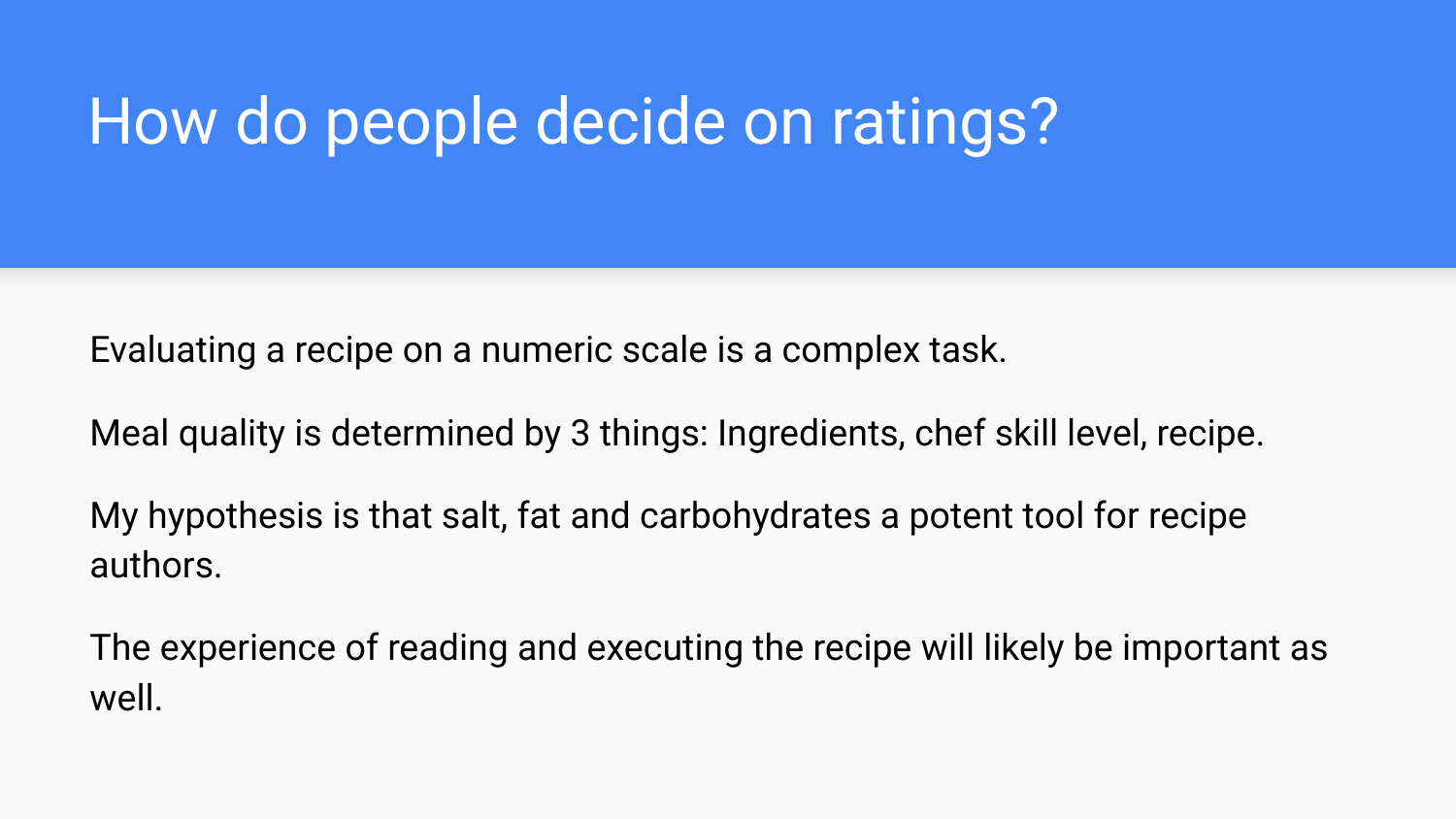

# How do people decide on ratings?
Evaluating a recipe on a numeric scale is a complex task.
Meal quality is determined by 3 things: Ingredients, chef skill level, recipe.
My hypothesis is that salt, fat and carbohydrates a potent tool for recipe authors.
The experience of reading and executing the recipe will likely be important as well.